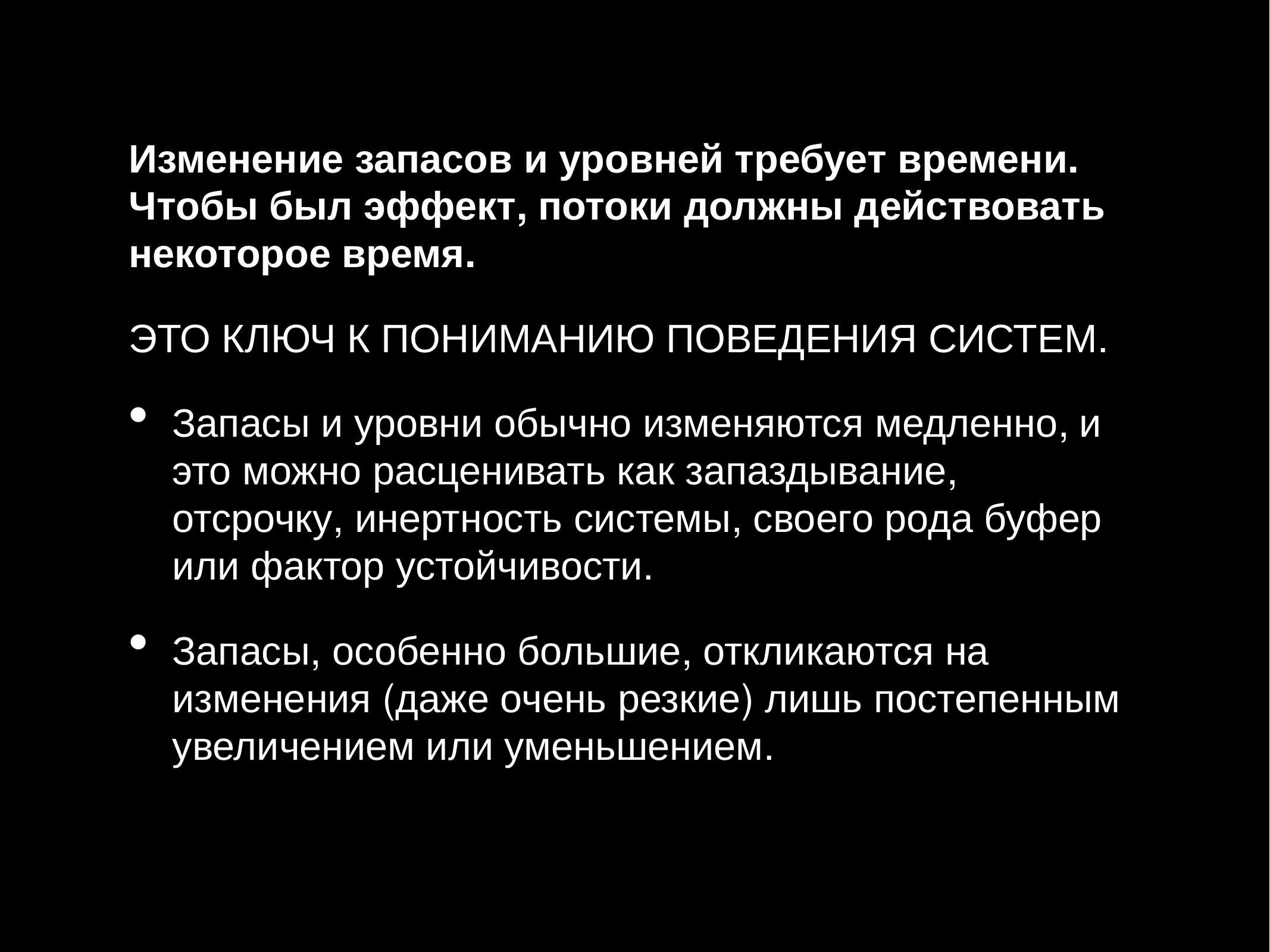

39
Изменение запасов и уровней требует времени. Чтобы был эффект, потоки должны действовать некоторое время.
ЭТО КЛЮЧ К ПОНИМАНИЮ ПОВЕДЕНИЯ СИСТЕМ.
Запасы и уровни обычно изменяются медленно, и это можно расценивать как запаздывание, отсрочку, инертность системы, своего рода буфер или фактор устойчивости.
Запасы, особенно большие, откликаются на изменения (даже очень резкие) лишь постепенным увеличением или уменьшением.